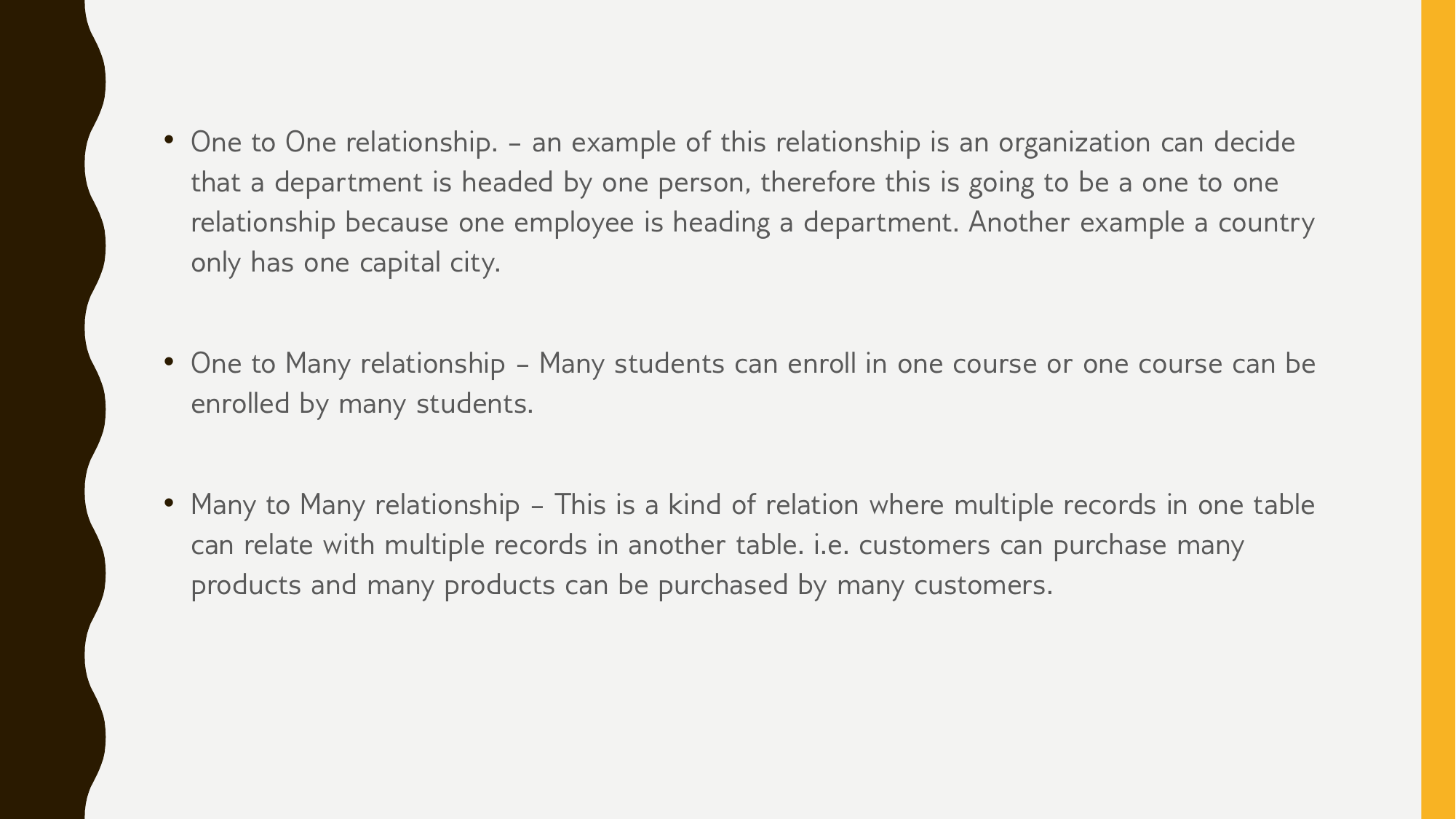

One to One relationship. – an example of this relationship is an organization can decide that a department is headed by one person, therefore this is going to be a one to one relationship because one employee is heading a department. Another example a country only has one capital city.

One to Many relationship – Many students can enroll in one course or one course can be enrolled by many students.

Many to Many relationship – This is a kind of relation where multiple records in one table can relate with multiple records in another table. i.e. customers can purchase many products and many products can be purchased by many customers.